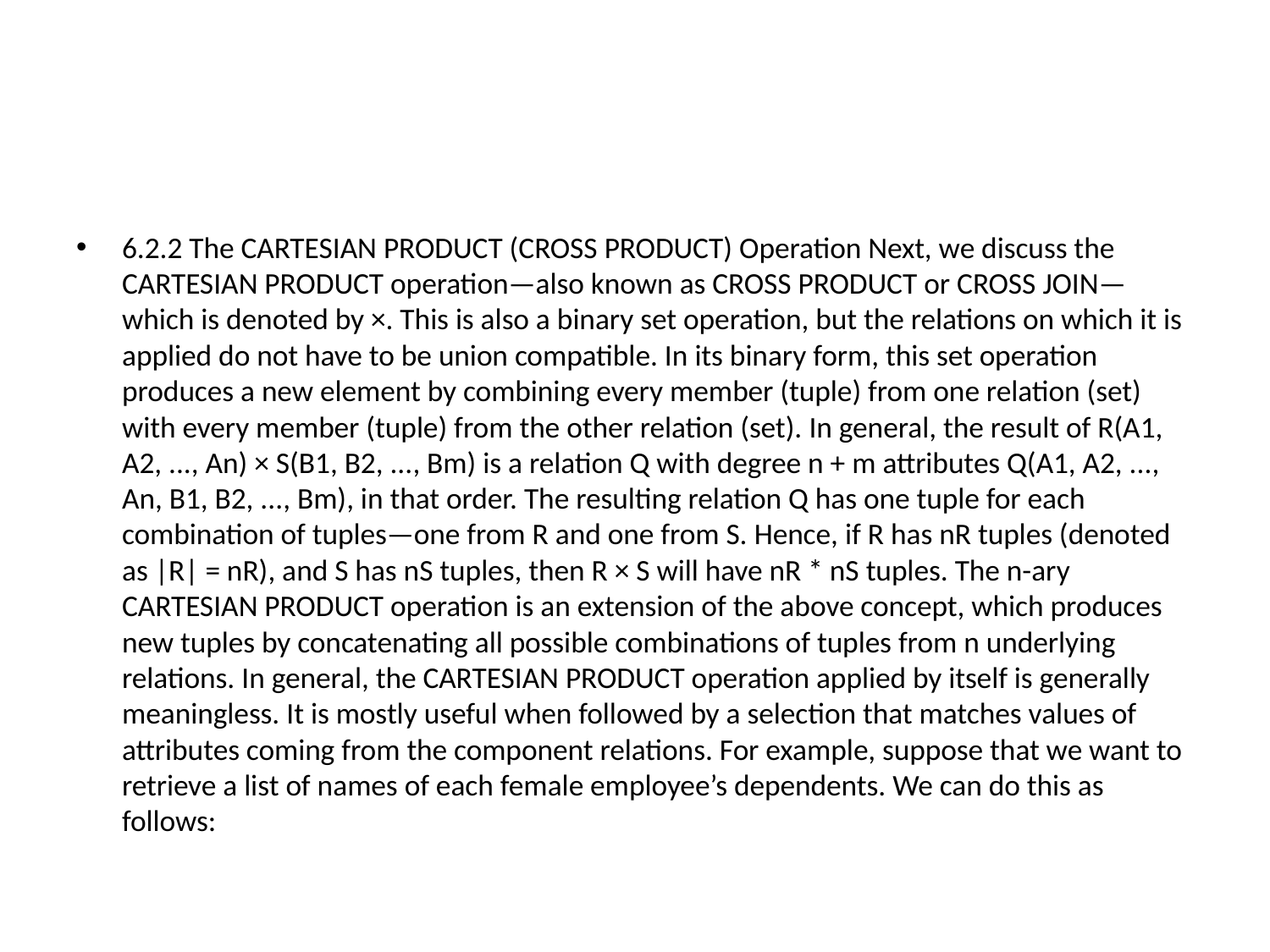

#
6.2.2 The CARTESIAN PRODUCT (CROSS PRODUCT) Operation Next, we discuss the CARTESIAN PRODUCT operation—also known as CROSS PRODUCT or CROSS JOIN—which is denoted by ×. This is also a binary set operation, but the relations on which it is applied do not have to be union compatible. In its binary form, this set operation produces a new element by combining every member (tuple) from one relation (set) with every member (tuple) from the other relation (set). In general, the result of R(A1, A2, ..., An) × S(B1, B2, ..., Bm) is a relation Q with degree n + m attributes Q(A1, A2, ..., An, B1, B2, ..., Bm), in that order. The resulting relation Q has one tuple for each combination of tuples—one from R and one from S. Hence, if R has nR tuples (denoted as |R| = nR), and S has nS tuples, then R × S will have nR * nS tuples. The n-ary CARTESIAN PRODUCT operation is an extension of the above concept, which produces new tuples by concatenating all possible combinations of tuples from n underlying relations. In general, the CARTESIAN PRODUCT operation applied by itself is generally meaningless. It is mostly useful when followed by a selection that matches values of attributes coming from the component relations. For example, suppose that we want to retrieve a list of names of each female employee’s dependents. We can do this as follows: